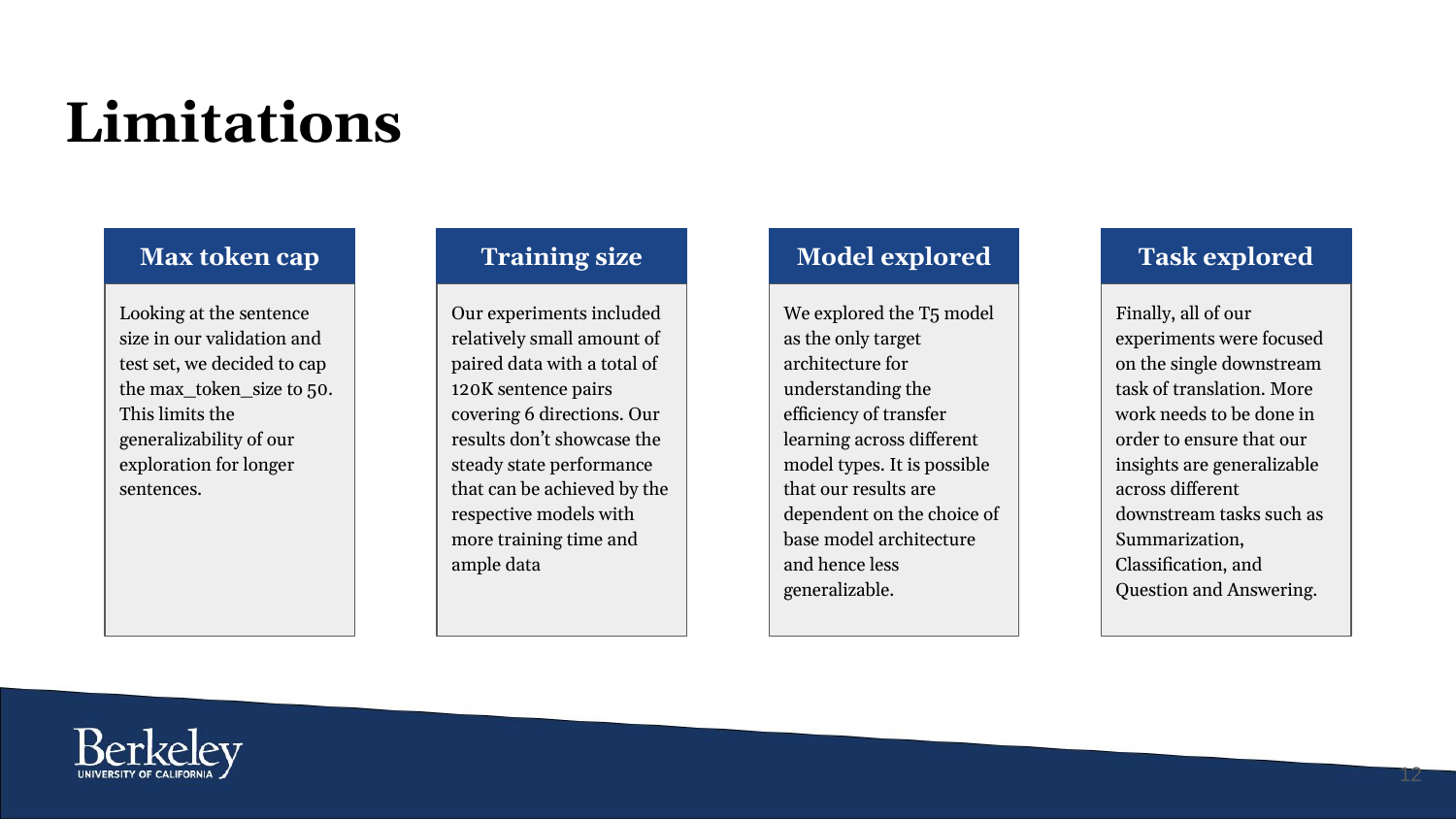

# Limitations
Max token cap
Looking at the sentence size in our validation and test set, we decided to cap the max_token_size to 50. This limits the generalizability of our exploration for longer sentences.
Training size
Our experiments included relatively small amount of paired data with a total of 120K sentence pairs covering 6 directions. Our results don’t showcase the steady state performance that can be achieved by the respective models with more training time and ample data
Model explored
We explored the T5 model as the only target architecture for understanding the efficiency of transfer learning across different model types. It is possible that our results are dependent on the choice of base model architecture and hence less generalizable.
Task explored
Finally, all of our experiments were focused on the single downstream task of translation. More work needs to be done in order to ensure that our insights are generalizable across different downstream tasks such as Summarization, Classification, and Question and Answering.
12